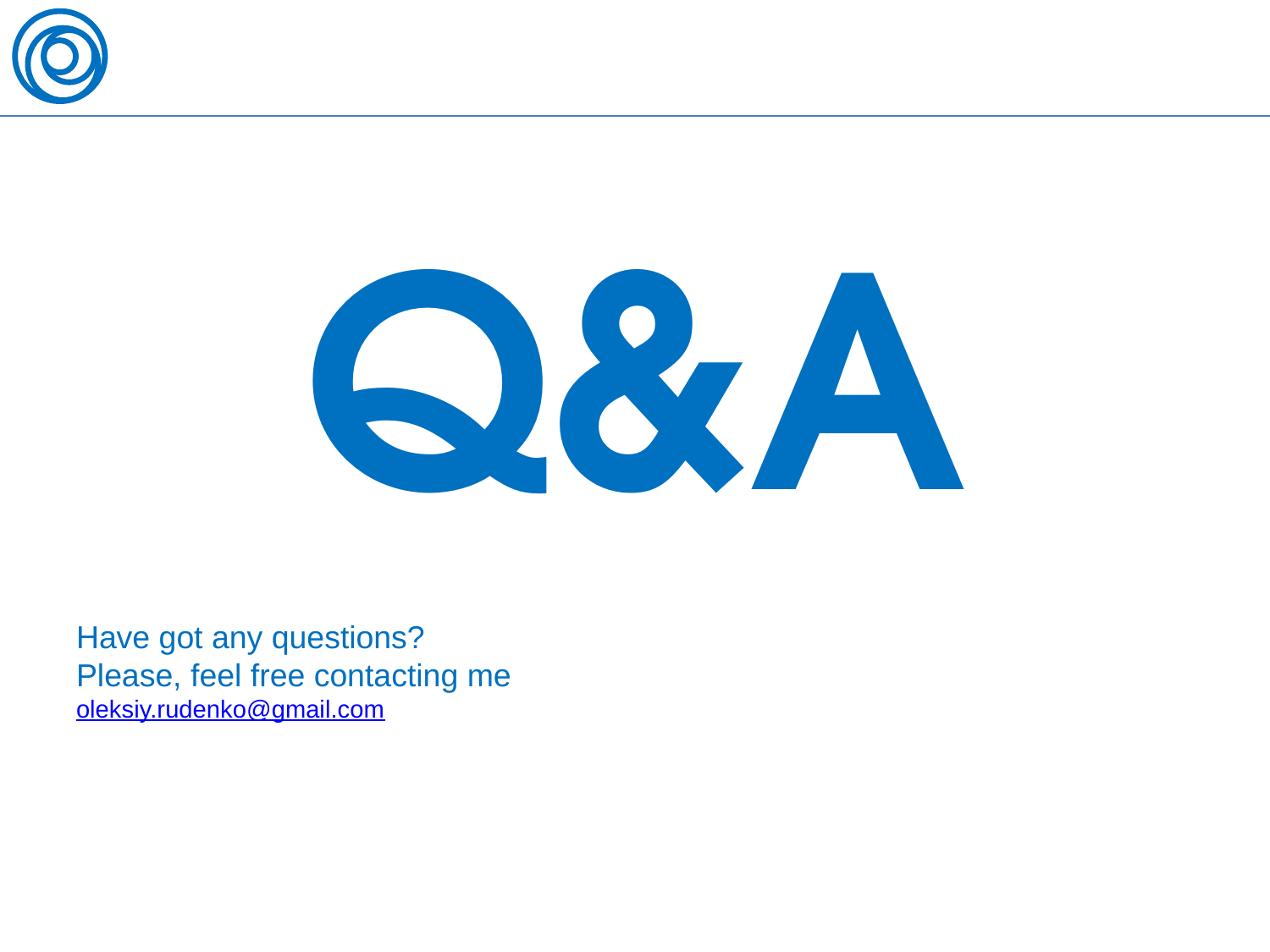

Q&A
Have got any questions?
Please, feel free contacting me
oleksiy.rudenko@gmail.com